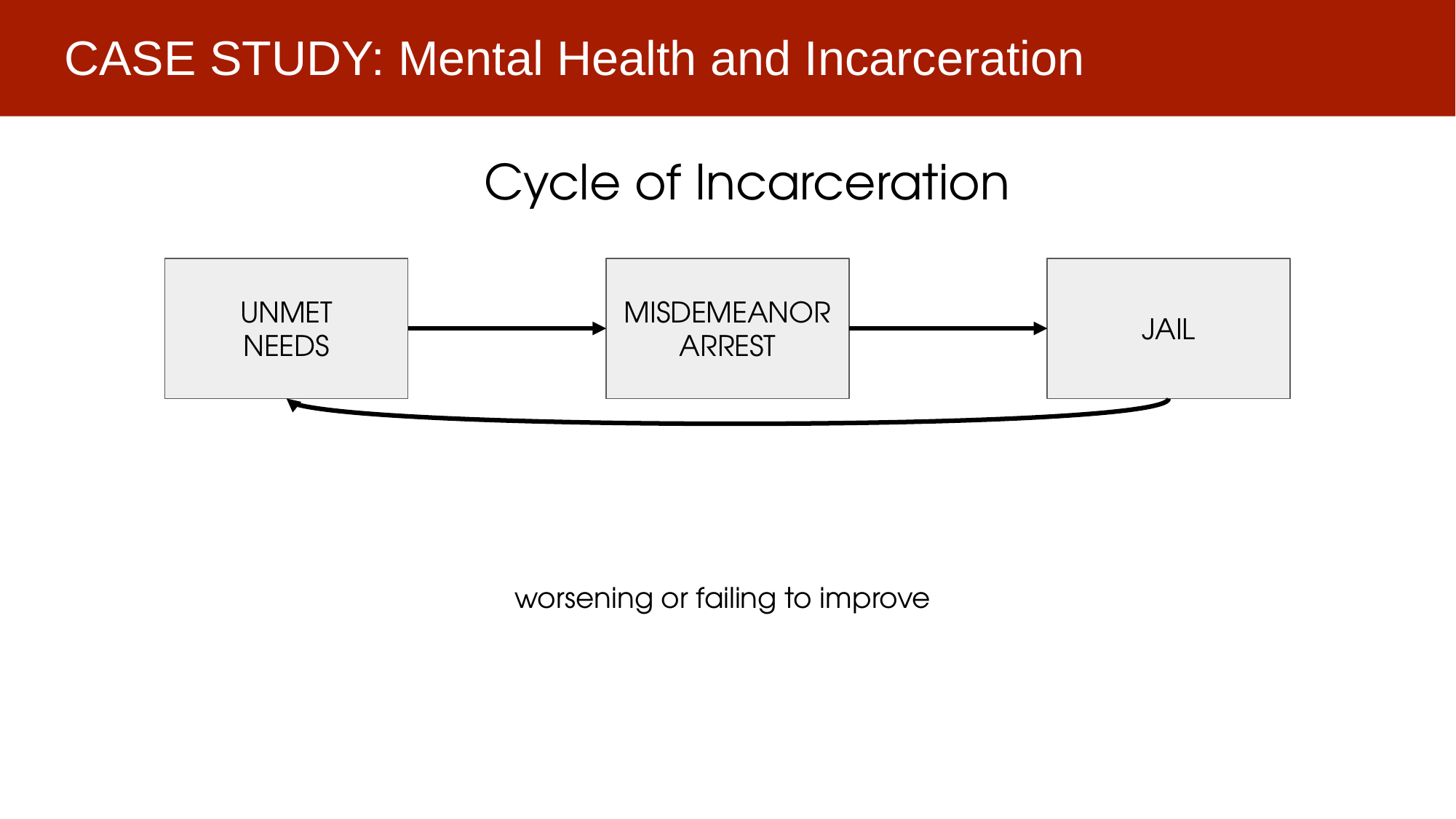

# CASE STUDY: Mental Health and Incarceration
Cycle of Incarceration
UNMET
NEEDS
MISDEMEANOR
ARREST
JAIL
worsening or failing to improve